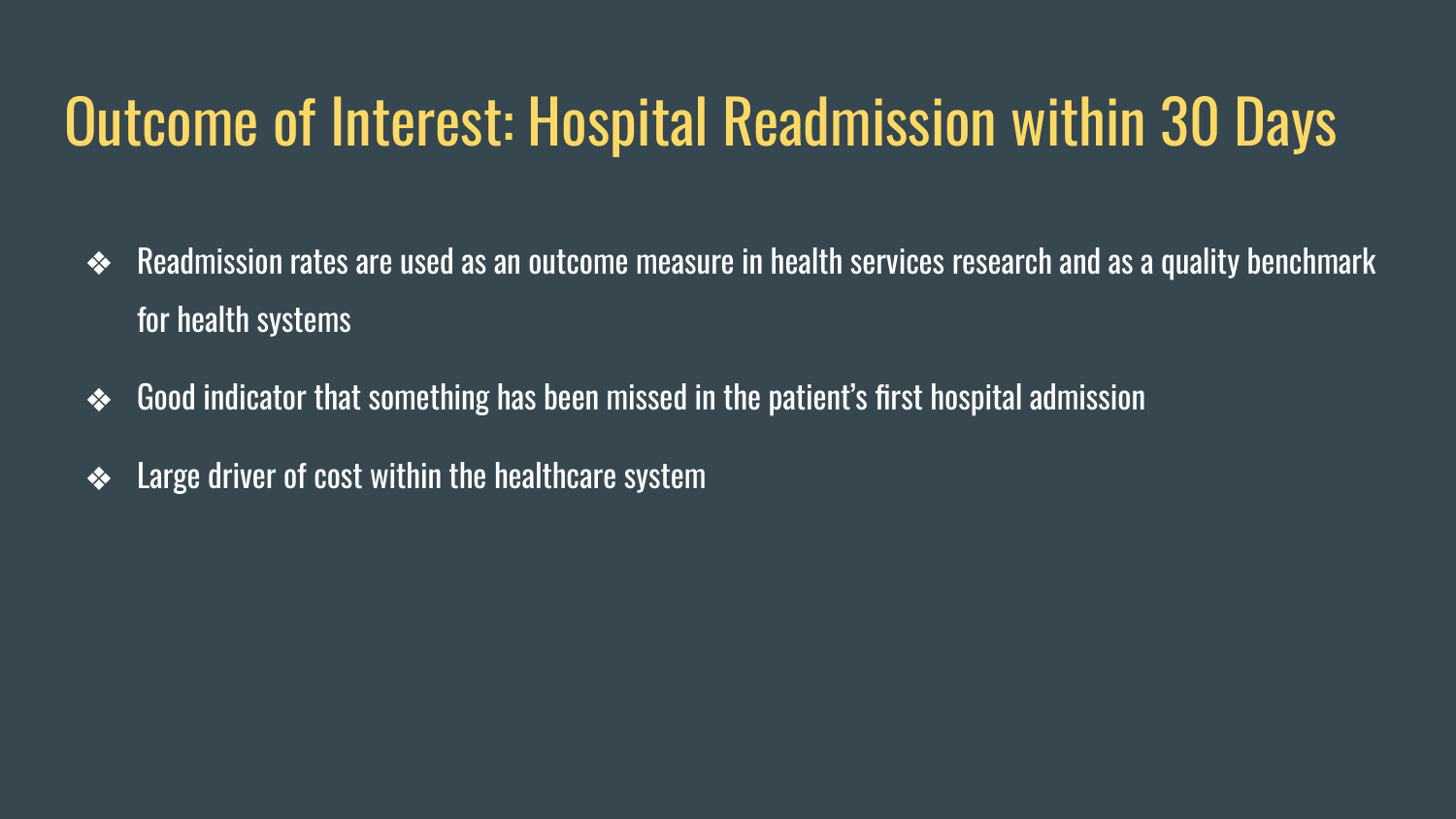

# Outcome of Interest: Hospital Readmission within 30 Days
Readmission rates are used as an outcome measure in health services research and as a quality benchmark for health systems
Good indicator that something has been missed in the patient’s first hospital admission
Large driver of cost within the healthcare system